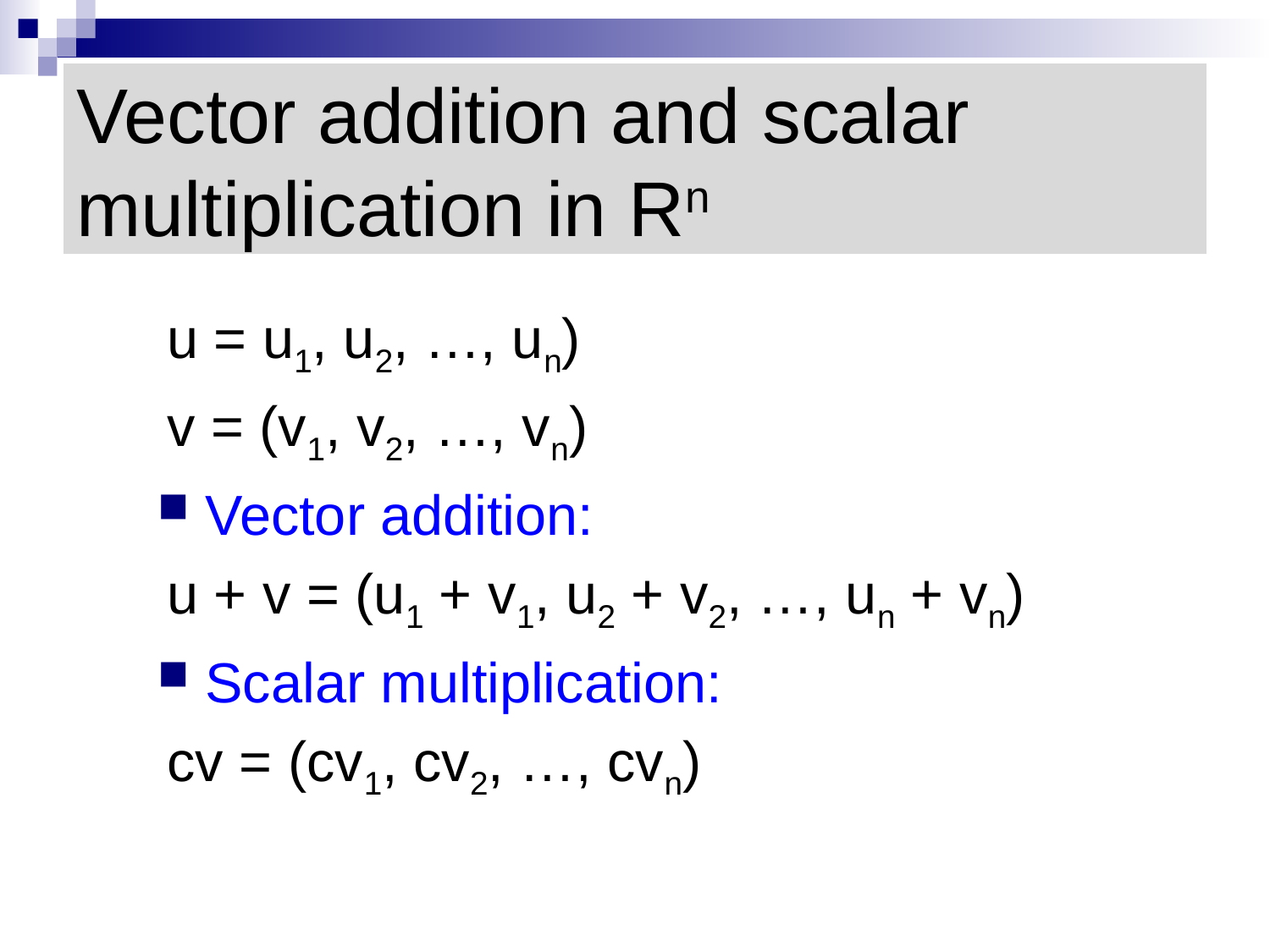

# Vector addition and scalar multiplication in Rn
u = u1, u2, …, un)
v = (v1, v2, …, vn)
Vector addition:
u + v = (u1 + v1, u2 + v2, …, un + vn)
Scalar multiplication:
cv = (cv1, cv2, …, cvn)